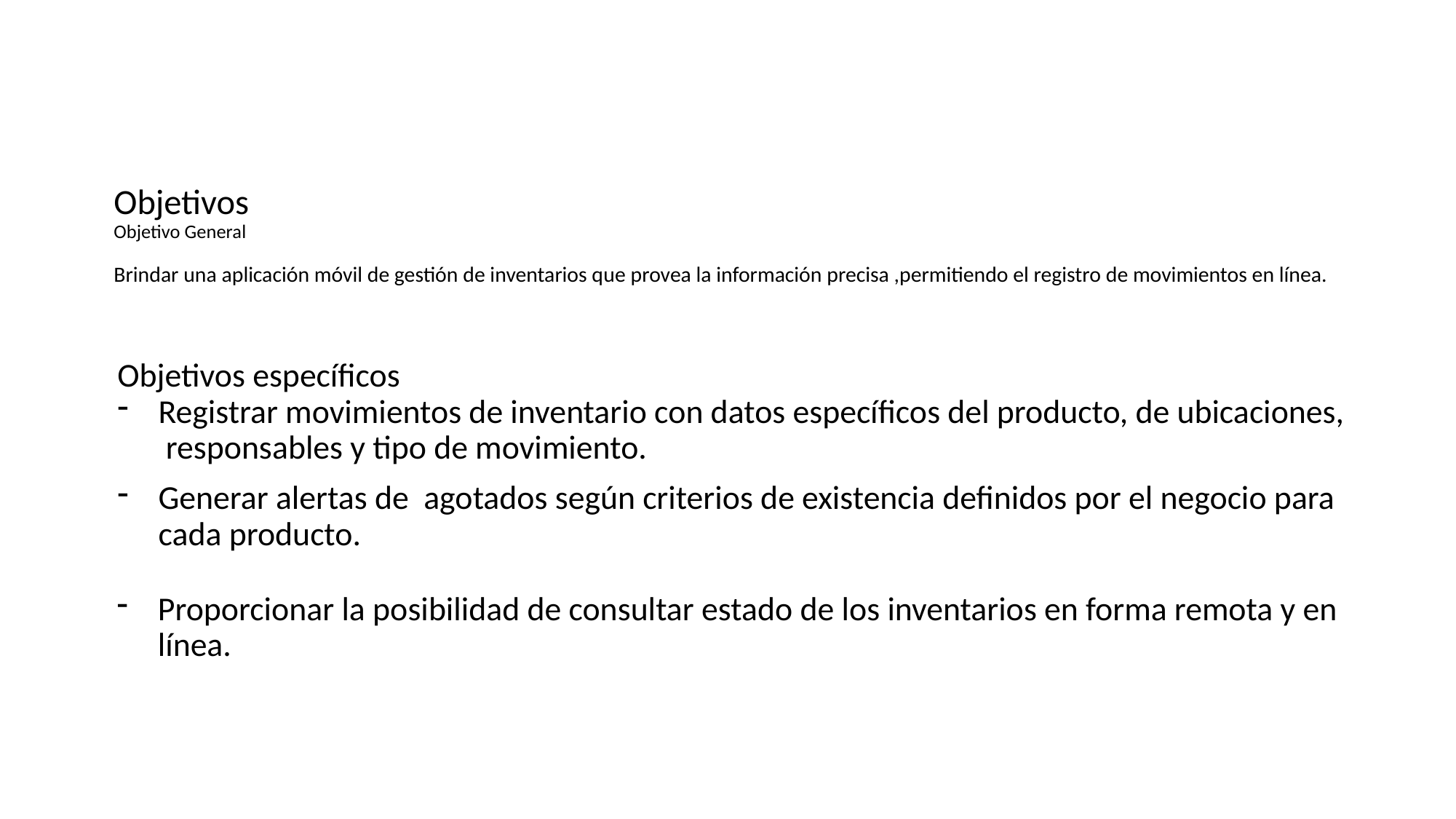

# Objetivos Objetivo General Brindar una aplicación móvil de gestión de inventarios que provea la información precisa ,permitiendo el registro de movimientos en línea.

Objetivos específicos
Registrar movimientos de inventario con datos específicos del producto, de ubicaciones,  responsables y tipo de movimiento.
Generar alertas de  agotados según criterios de existencia definidos por el negocio para cada producto.
Proporcionar la posibilidad de consultar estado de los inventarios en forma remota y en línea.